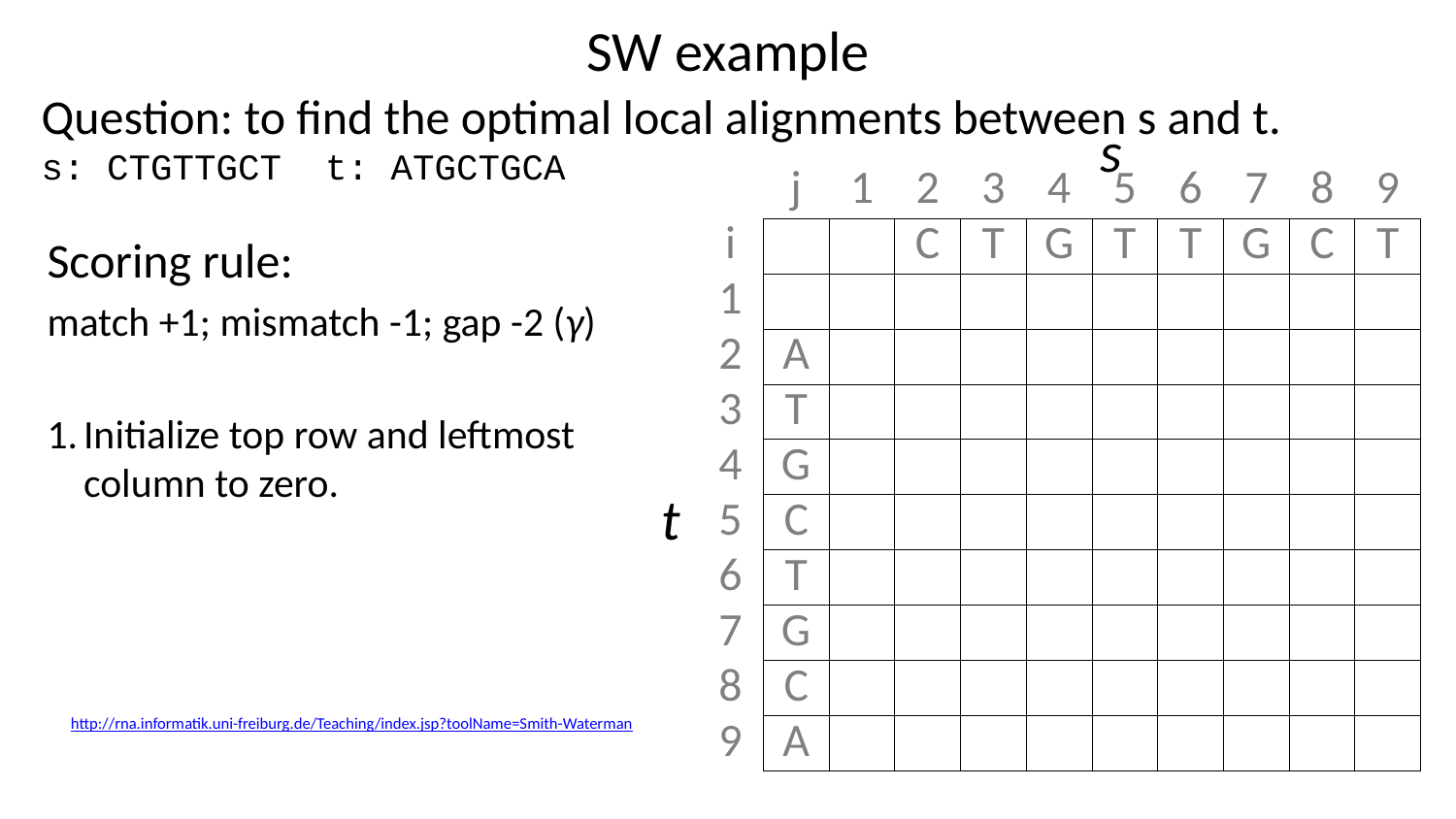

# SW example
Question: to find the optimal local alignments between s and t.
s: CTGTTGCT  t: ATGCTGCA
s
|  | j | 1 | 2 | 3 | 4 | 5 | 6 | 7 | 8 | 9 |
| --- | --- | --- | --- | --- | --- | --- | --- | --- | --- | --- |
| i |  |  | C | T | G | T | T | G | C | T |
| 1 |  |  |  |  |  |  |  |  |  |  |
| 2 | A |  |  |  |  |  |  |  |  |  |
| 3 | T |  |  |  |  |  |  |  |  |  |
| 4 | G |  |  |  |  |  |  |  |  |  |
| 5 | C |  |  |  |  |  |  |  |  |  |
| 6 | T |  |  |  |  |  |  |  |  |  |
| 7 | G |  |  |  |  |  |  |  |  |  |
| 8 | C |  |  |  |  |  |  |  |  |  |
| 9 | A |  |  |  |  |  |  |  |  |  |
Scoring rule:
match +1; mismatch -1; gap -2 (γ)

Initialize top row and leftmost column to zero.
t
http://rna.informatik.uni-freiburg.de/Teaching/index.jsp?toolName=Smith-Waterman